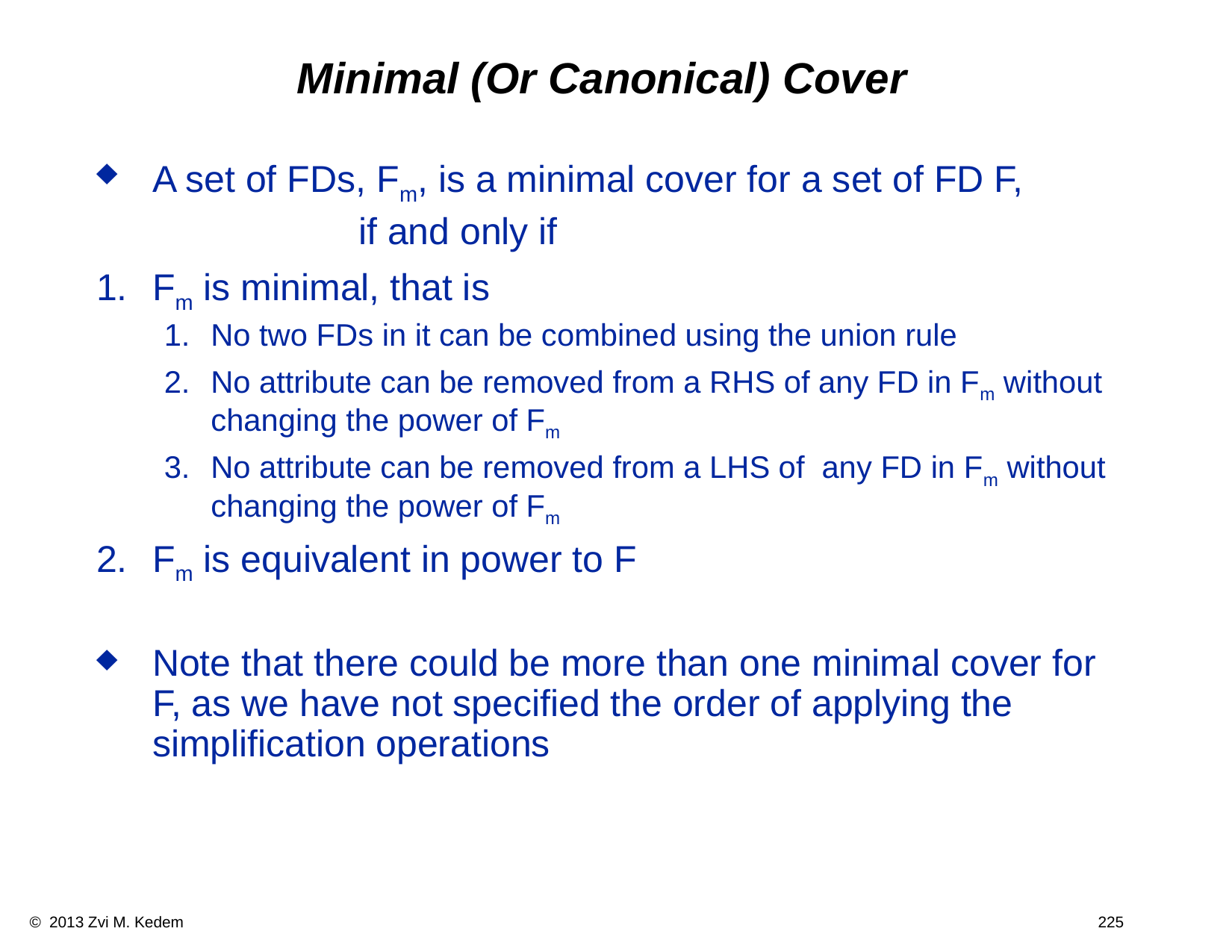

# Minimal (Or Canonical) Cover
A set of FDs, Fm, is a minimal cover for a set of FD F,
		         if and only if
Fm is minimal, that is
No two FDs in it can be combined using the union rule
No attribute can be removed from a RHS of any FD in Fm without changing the power of Fm
No attribute can be removed from a LHS of  any FD in Fm without changing the power of Fm
Fm is equivalent in power to F

Note that there could be more than one minimal cover for F, as we have not specified the order of applying the simplification operations